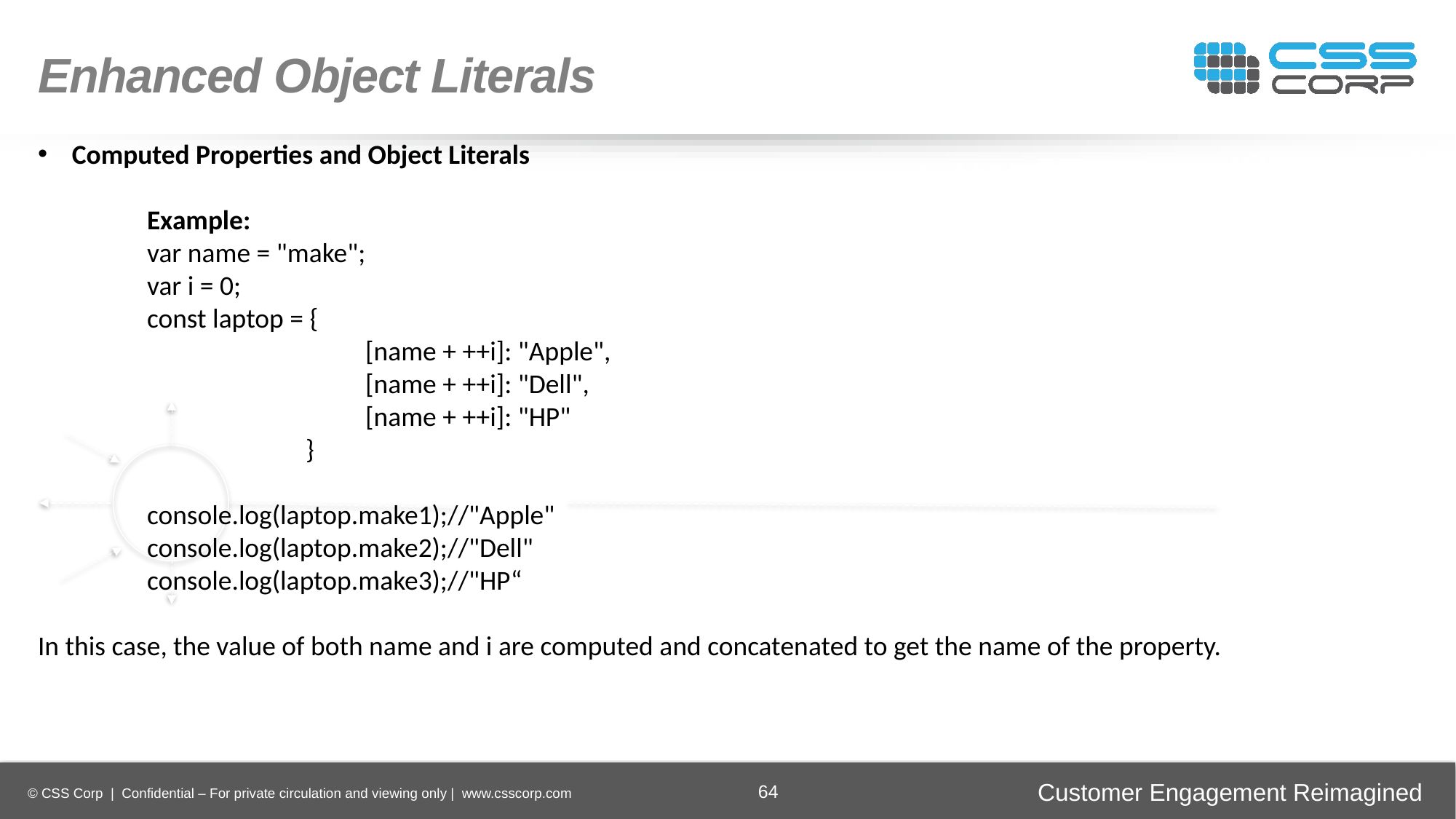

Enhanced Object Literals
Computed Properties and Object Literals

Example:
	var name = "make";
    	var i = 0;
    	const laptop = {
        			[name + ++i]: "Apple",
        			[name + ++i]: "Dell",
        			[name + ++i]: "HP"
    		        }

    	console.log(laptop.make1);//"Apple"
   	console.log(laptop.make2);//"Dell"
    	console.log(laptop.make3);//"HP“

In this case, the value of both name and i are computed and concatenated to get the name of the property.
Enhancing
Operational Efficiency

Faster Time-to-Market

Digital
Transformation

Securing Brand and Customer Trust

64